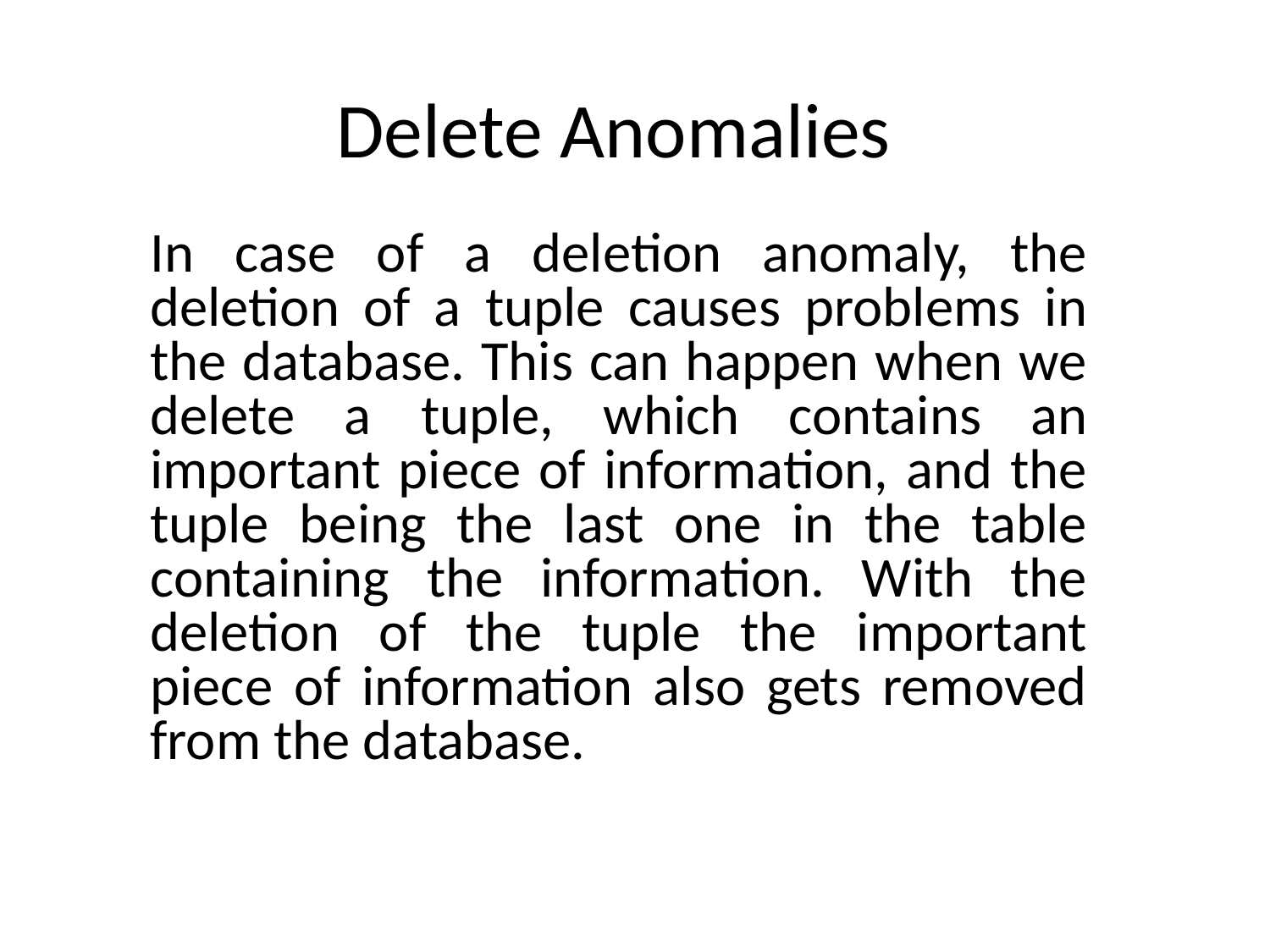

# Delete Anomalies
In case of a deletion anomaly, the deletion of a tuple causes problems in the database. This can happen when we delete a tuple, which contains an important piece of information, and the tuple being the last one in the table containing the information. With the deletion of the tuple the important piece of information also gets removed from the database.